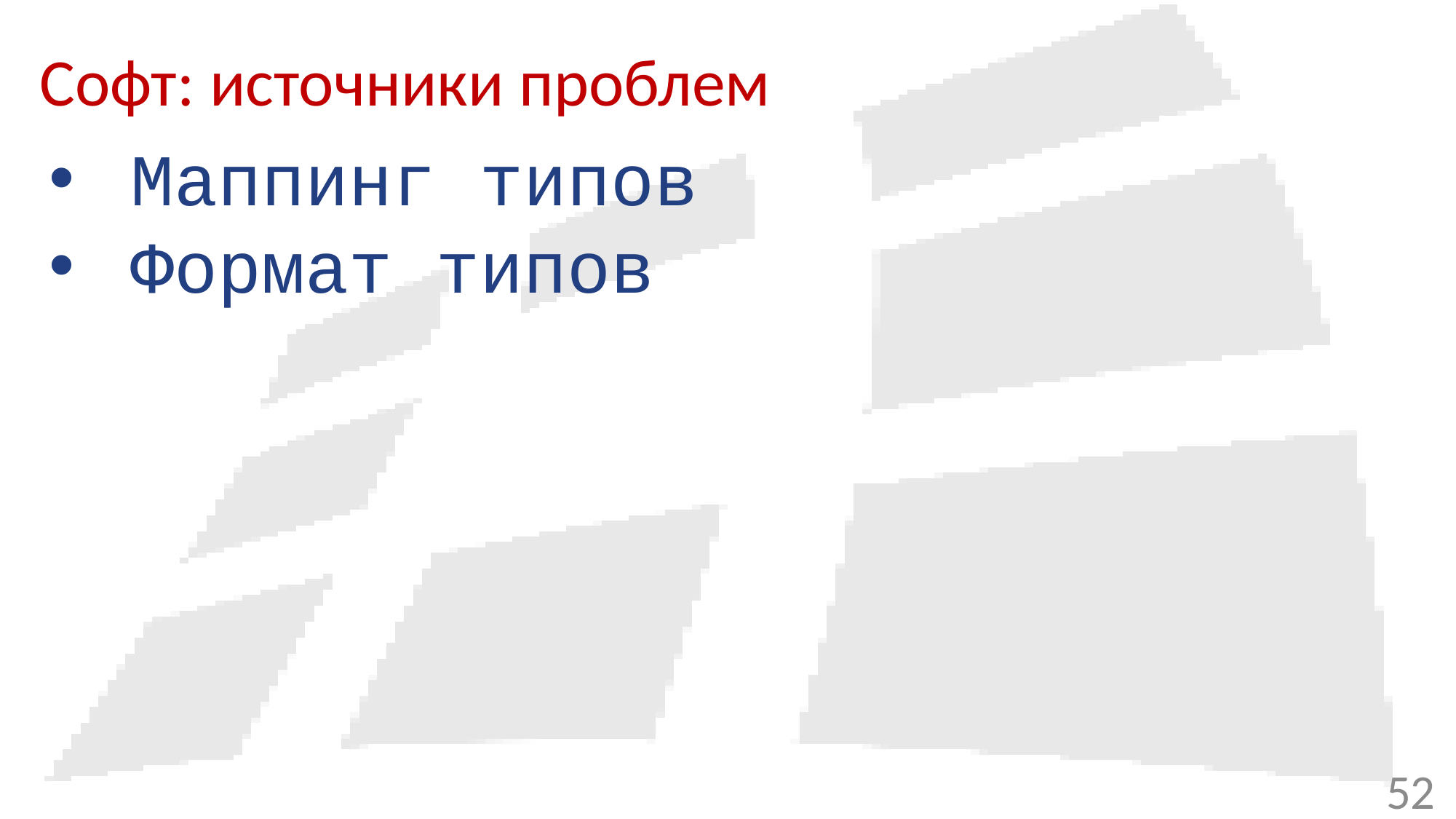

# Софт: источники проблем
Маппинг типов
Формат типов
52